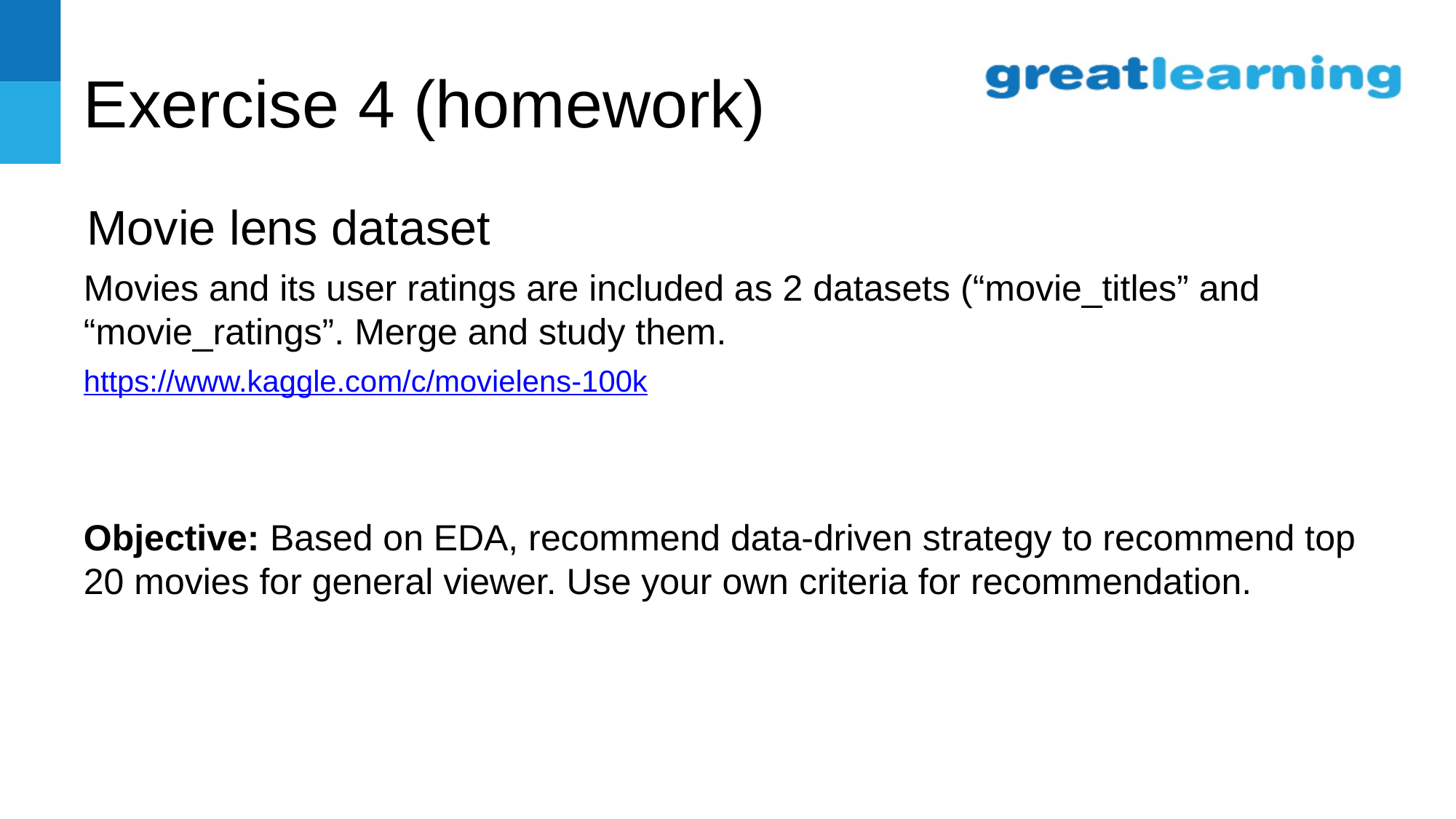

# Exercise 4 (homework)
Movie lens dataset
Movies and its user ratings are included as 2 datasets (“movie_titles” and “movie_ratings”. Merge and study them.
https://www.kaggle.com/c/movielens-100k

Objective: Based on EDA, recommend data-driven strategy to recommend top 20 movies for general viewer. Use your own criteria for recommendation.